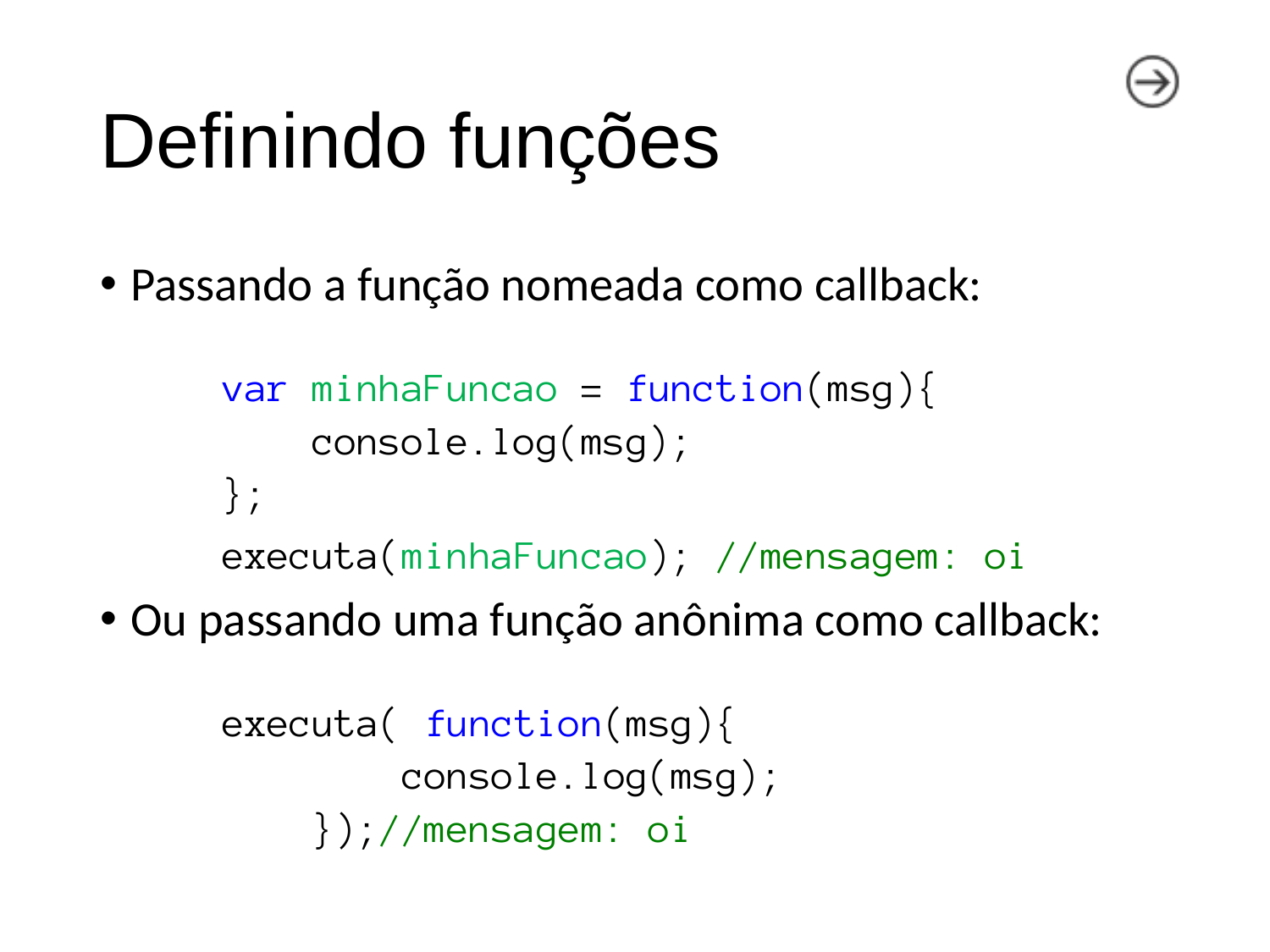

# Definindo funções
Passando a função nomeada como callback:

var minhaFuncao = function(msg){
    console.log(msg);
};
	executa(minhaFuncao); //mensagem: oi
Ou passando uma função anônima como callback:

executa( function(msg){
        console.log(msg);
    });//mensagem: oi